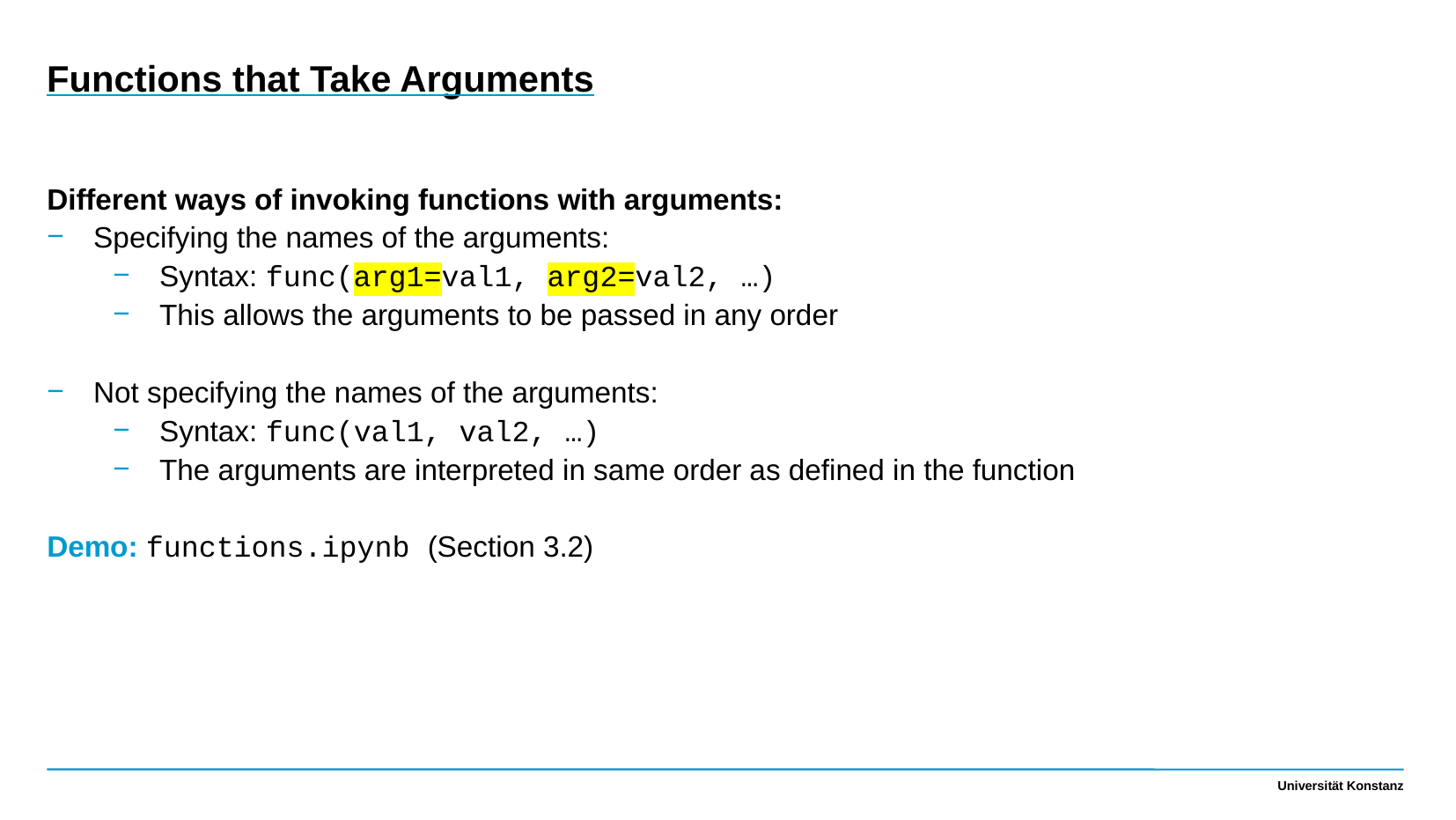

Functions that Take Arguments
Different ways of invoking functions with arguments:
Specifying the names of the arguments:
Syntax: func(arg1=val1, arg2=val2, …)
This allows the arguments to be passed in any order

Not specifying the names of the arguments:
Syntax: func(val1, val2, …)
The arguments are interpreted in same order as defined in the function

Demo: functions.ipynb (Section 3.2)